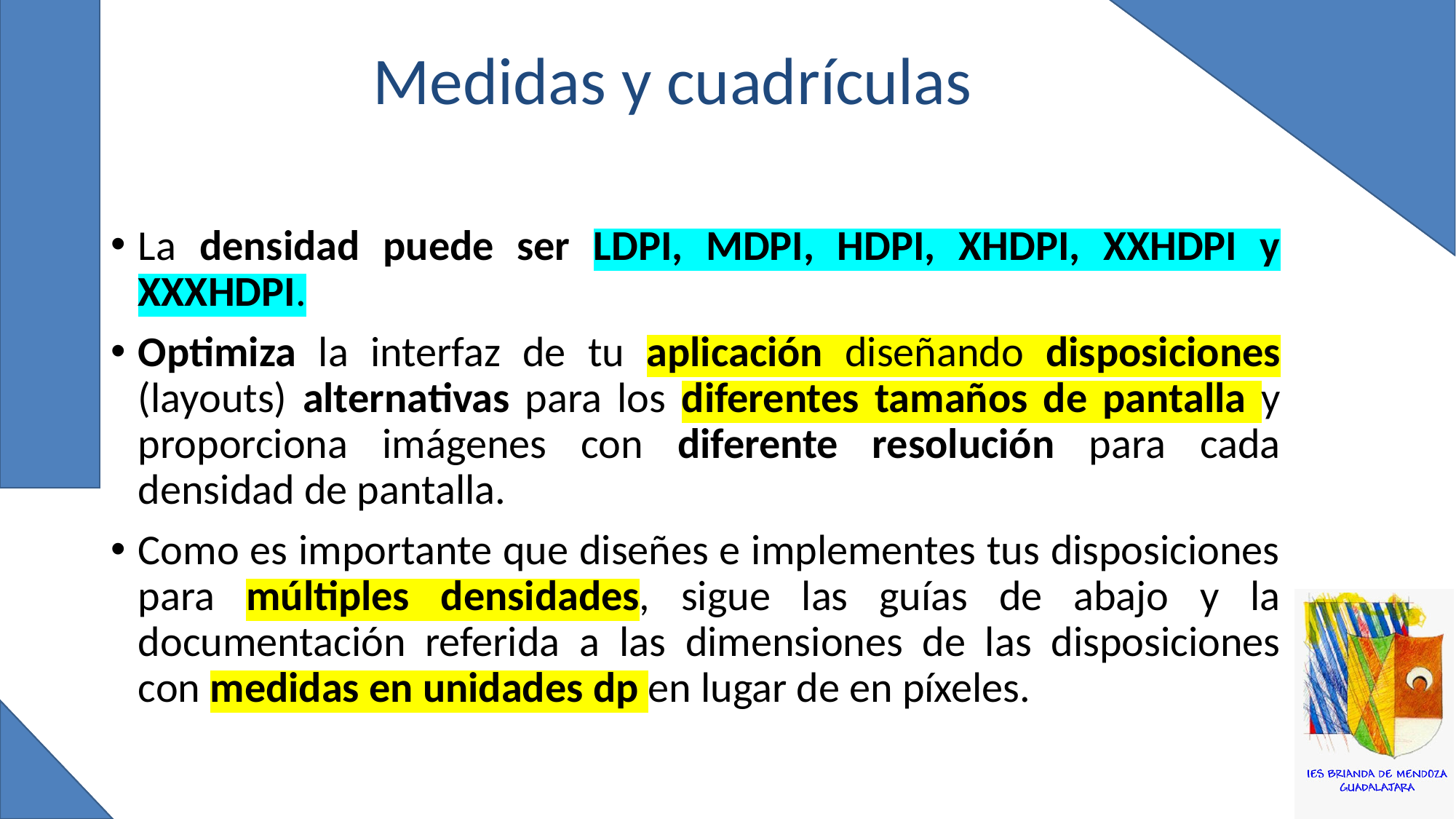

# Medidas y cuadrículas
La densidad puede ser LDPI, MDPI, HDPI, XHDPI, XXHDPI y XXXHDPI.
Optimiza la interfaz de tu aplicación diseñando disposiciones (layouts) alternativas para los diferentes tamaños de pantalla y proporciona imágenes con diferente resolución para cada densidad de pantalla.
Como es importante que diseñes e implementes tus disposiciones para múltiples densidades, sigue las guías de abajo y la documentación referida a las dimensiones de las disposiciones con medidas en unidades dp en lugar de en píxeles.